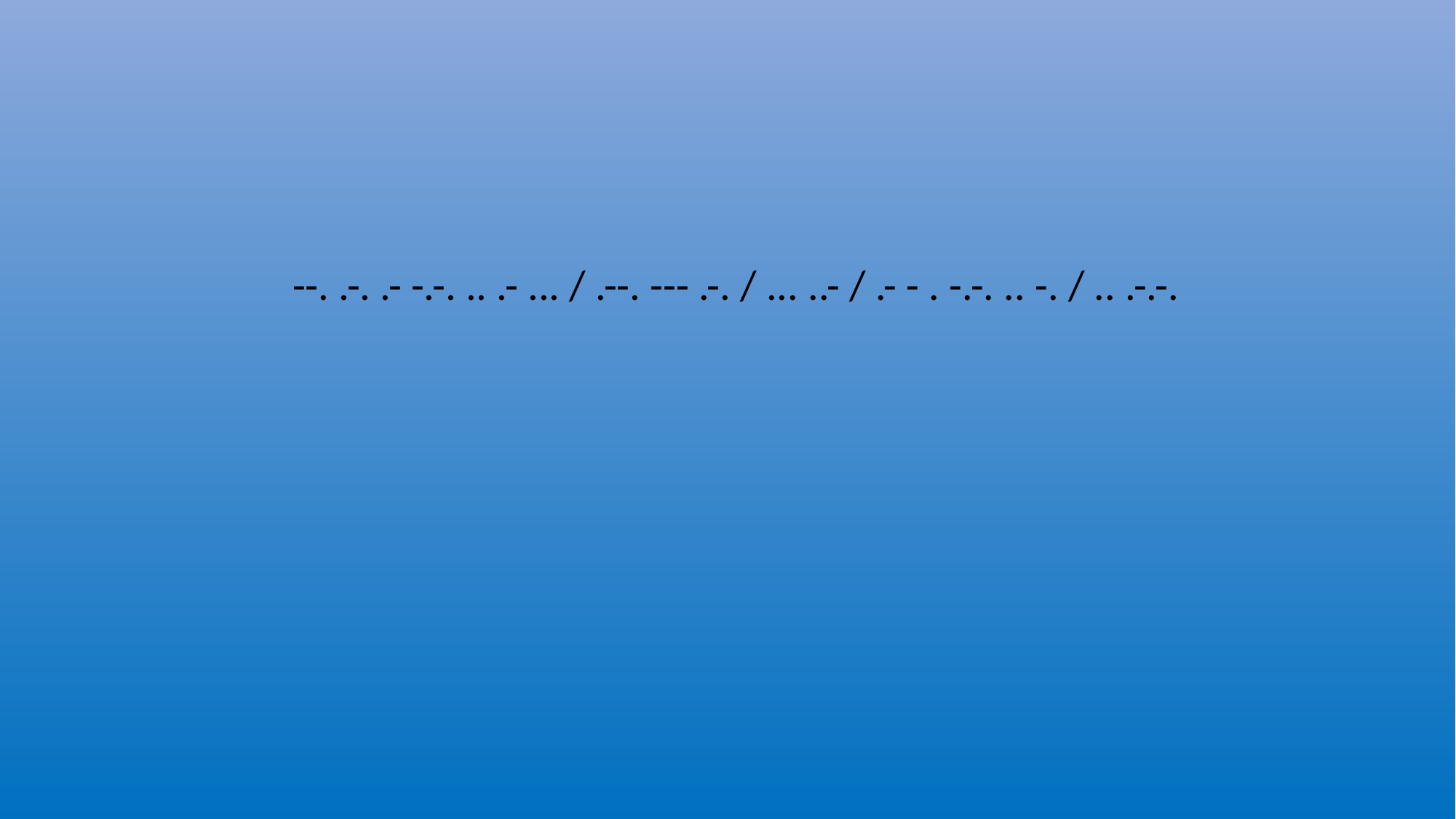

--. .-. .- -.-. .. .- ... / .--. --- .-. / ... ..- / .- - . -.-. .. -. / .. .-.-.